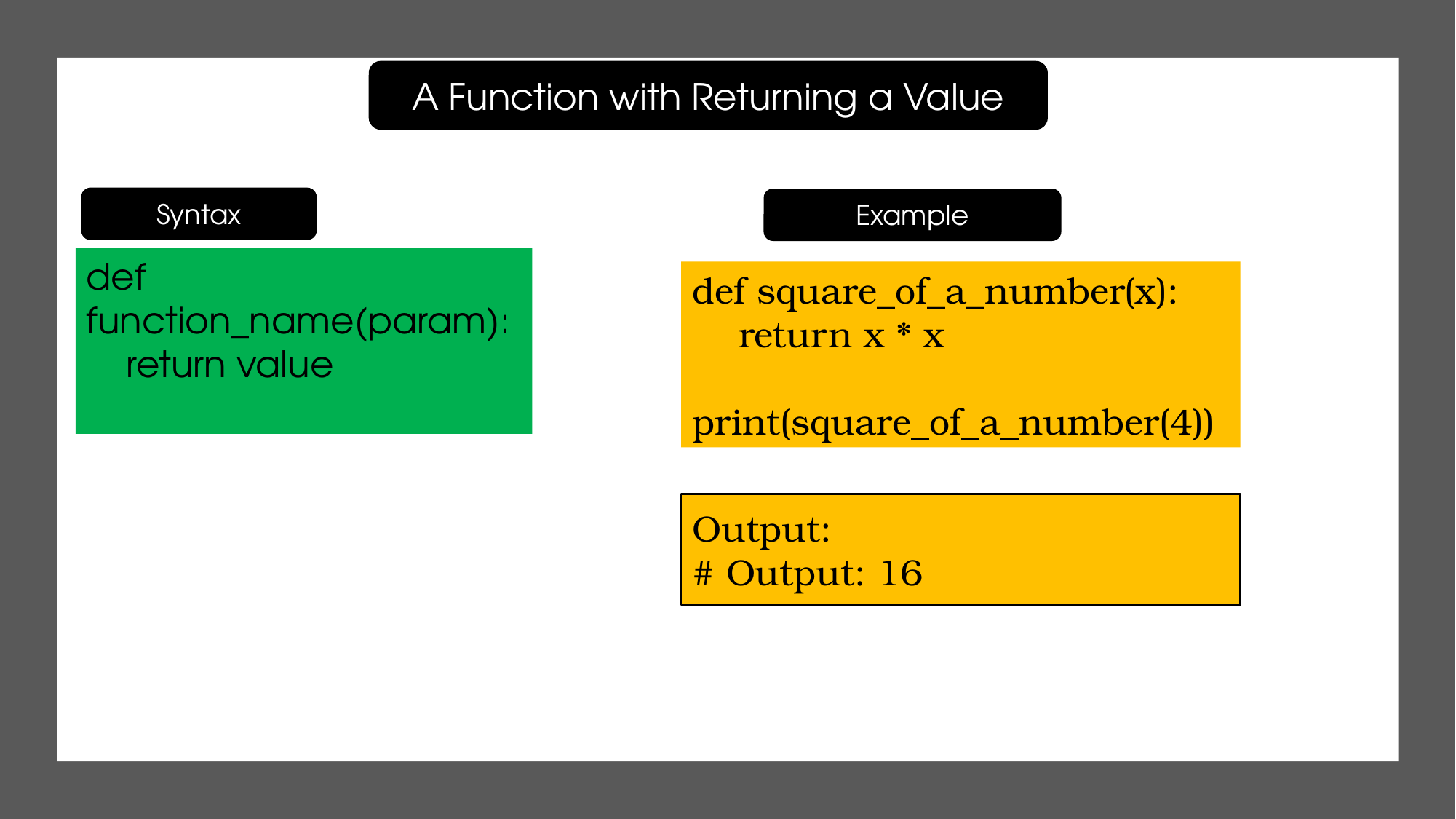

A Function with Returning a Value
Syntax
Example
def function_name(param):
    return value

def square_of_a_number(x):
    return x * x

print(square_of_a_number(4))

Output:
# Output: 16